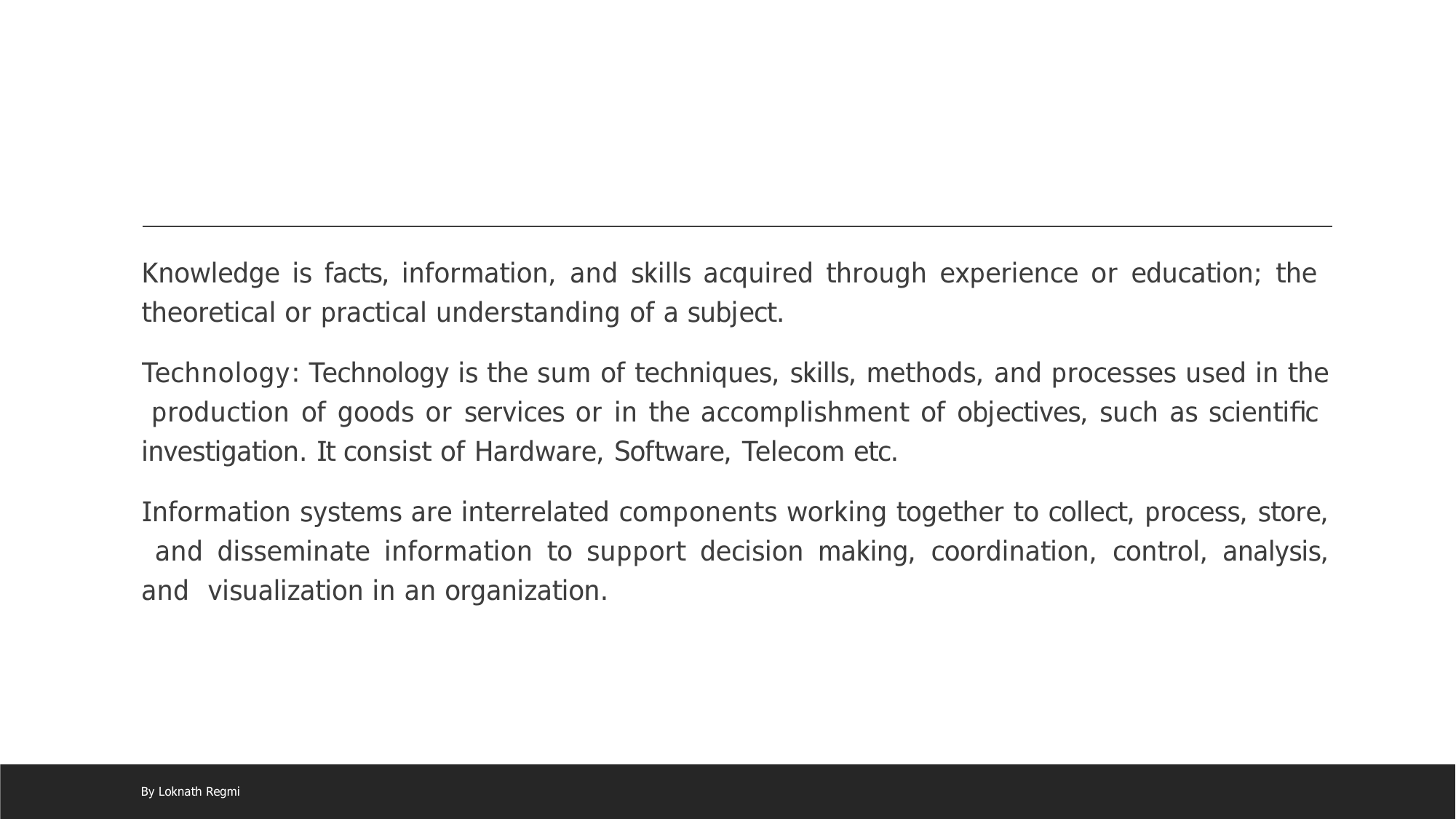

Knowledge is facts, information, and skills acquired through experience or education; the  theoretical or practical understanding of a subject.
Technology: Technology is the sum of techniques, skills, methods, and processes used in the  production of goods or services or in the accomplishment of objectives, such as scientiﬁc  investigation. It consist of Hardware, Software, Telecom etc.
Information systems are interrelated components working together to collect, process, store,  and disseminate information to support decision making, coordination, control, analysis, and  visualization in an organization.
By Loknath Regmi